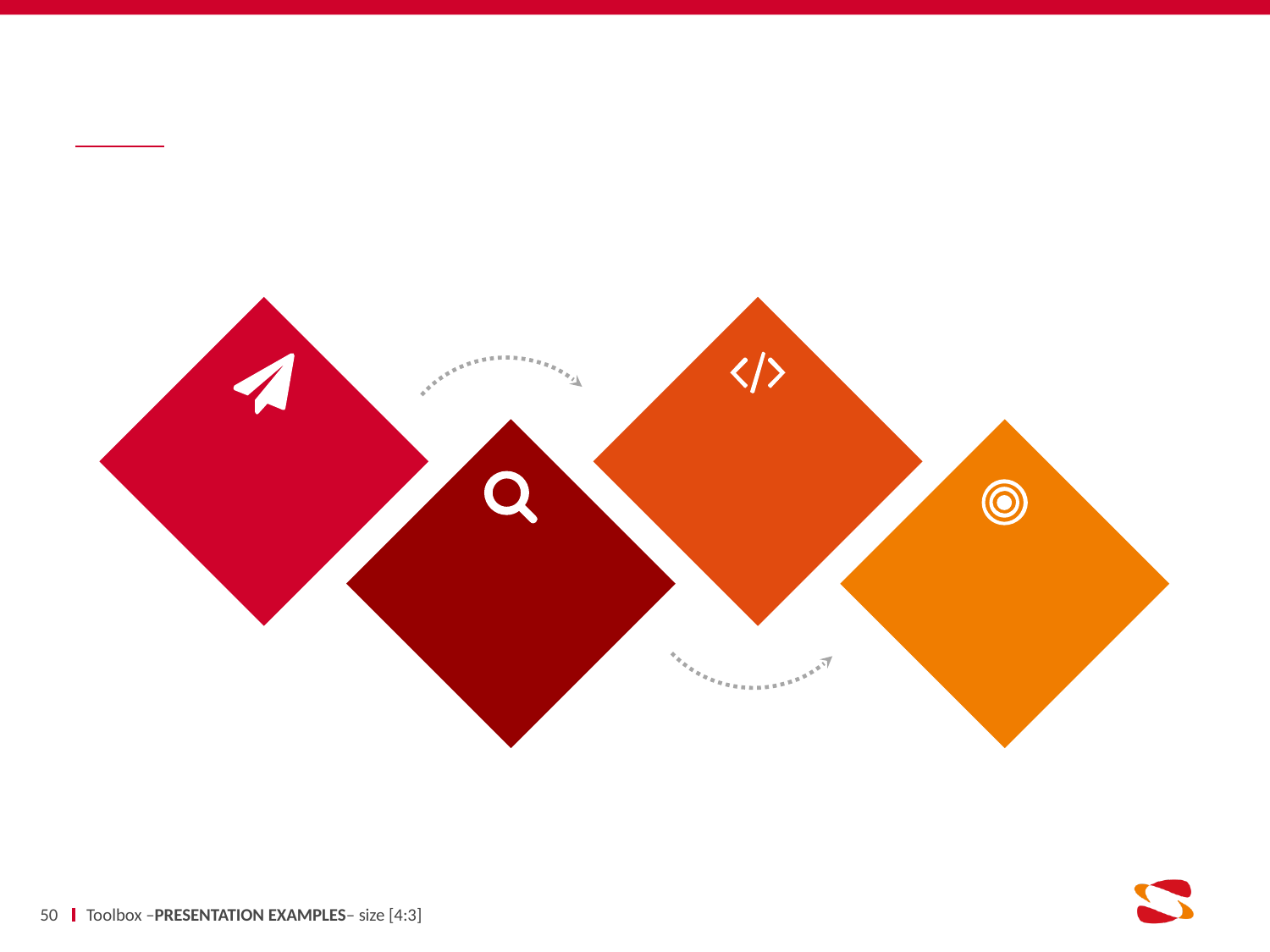

#

50
Toolbox –PRESENTATION EXAMPLES– size [4:3]